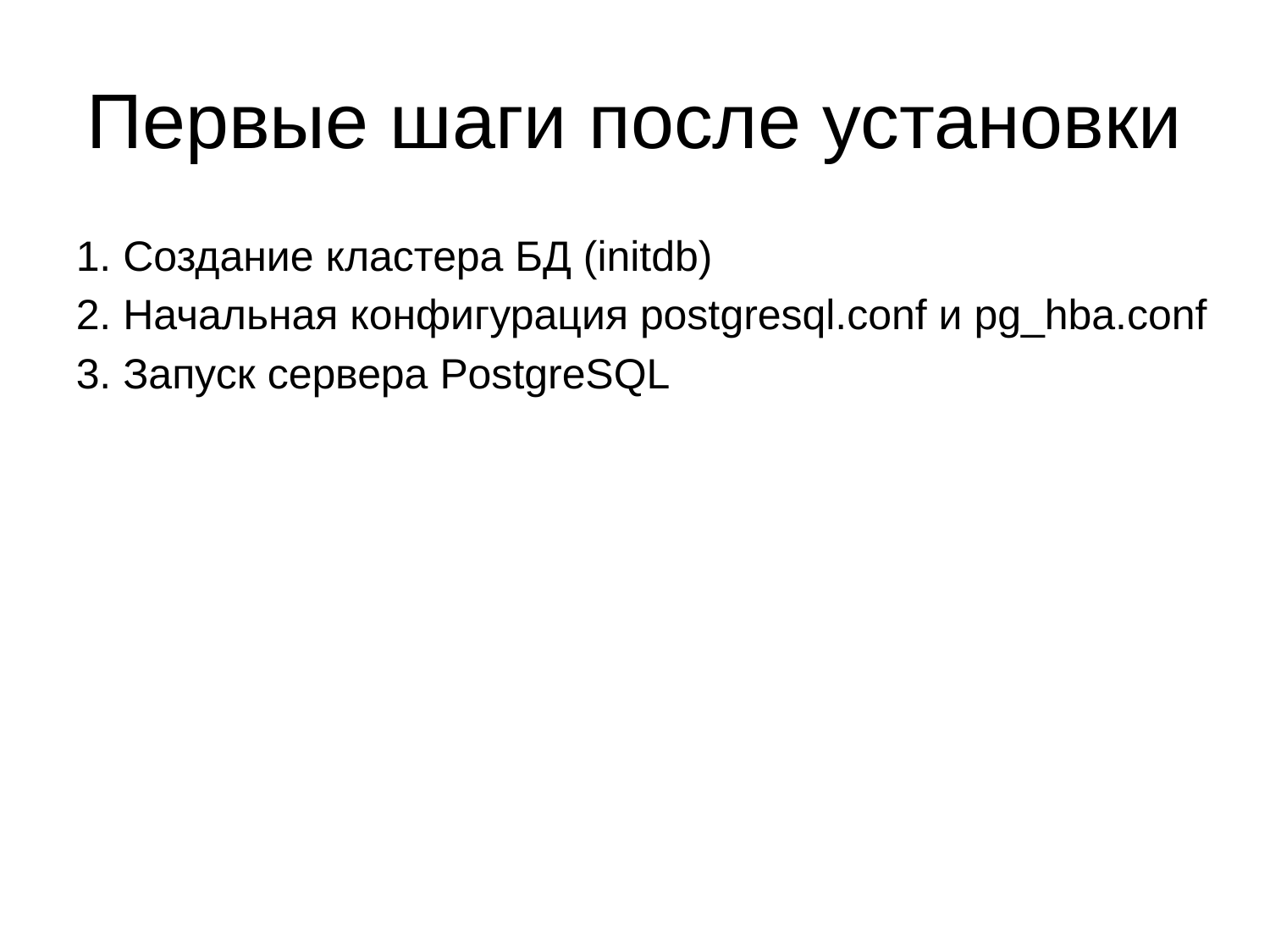

# Первые шаги после установки
1. Создание кластера БД (initdb)
2. Начальная конфигурация postgresql.conf и pg_hba.conf
3. Запуск сервера PostgreSQL